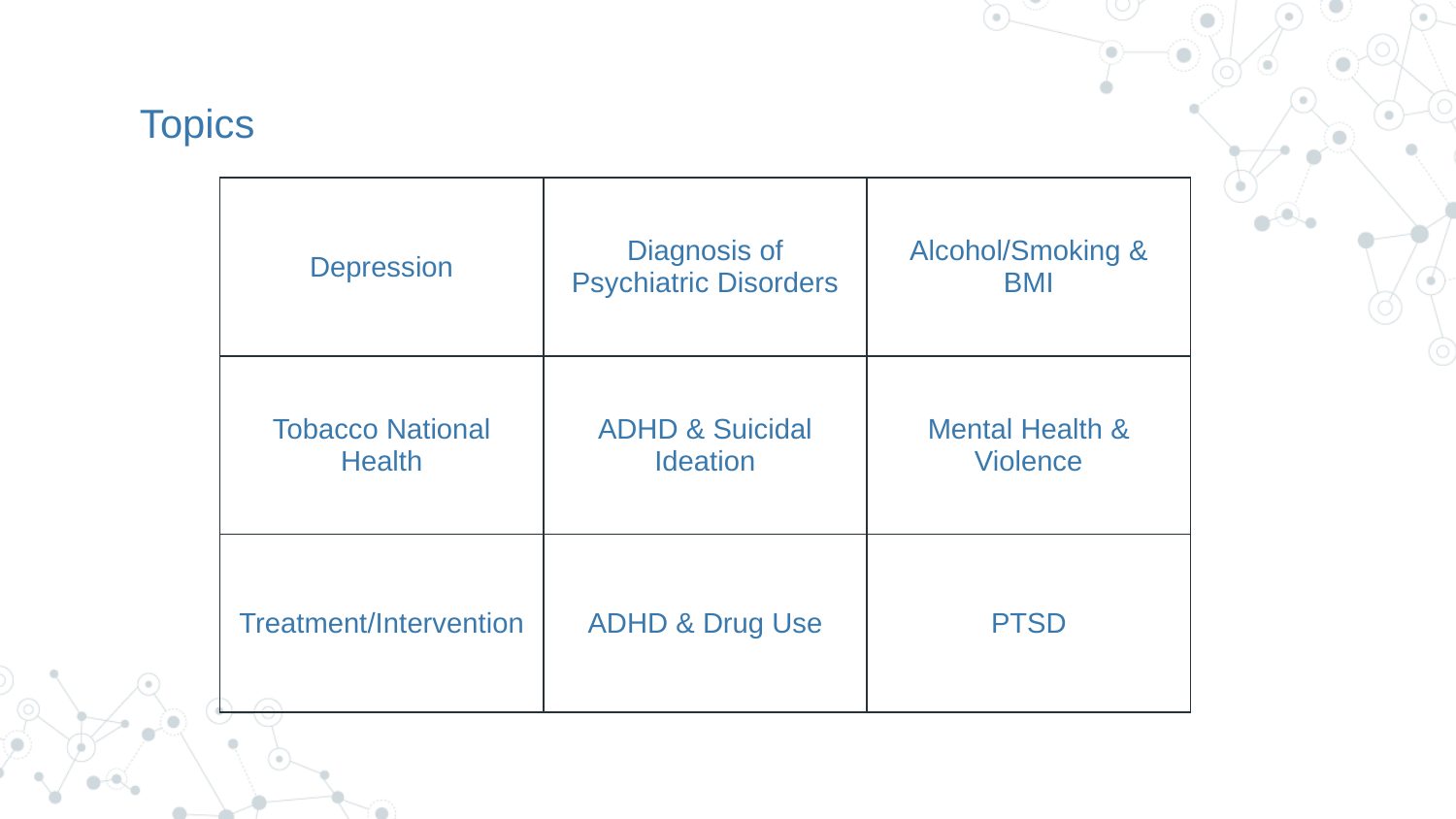

# Topics
| Depression | Diagnosis of Psychiatric Disorders | Alcohol/Smoking & BMI |
| --- | --- | --- |
| Tobacco National Health | ADHD & Suicidal Ideation | Mental Health & Violence |
| Treatment/Intervention | ADHD & Drug Use | PTSD |